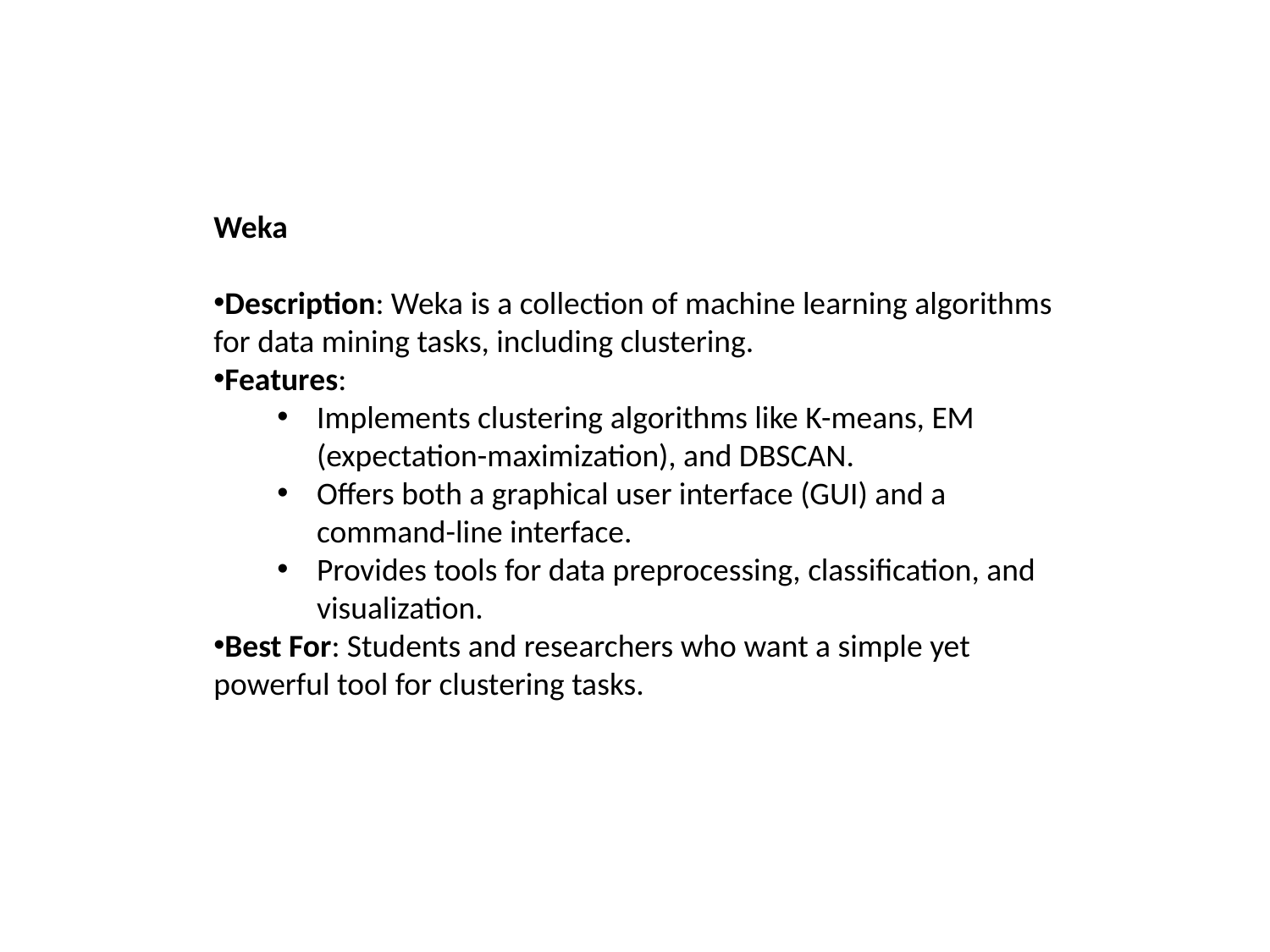

Weka

Description: Weka is a collection of machine learning algorithms for data mining tasks, including clustering.
Features:
Implements clustering algorithms like K-means, EM (expectation-maximization), and DBSCAN.
Offers both a graphical user interface (GUI) and a command-line interface.
Provides tools for data preprocessing, classification, and visualization.
Best For: Students and researchers who want a simple yet powerful tool for clustering tasks.